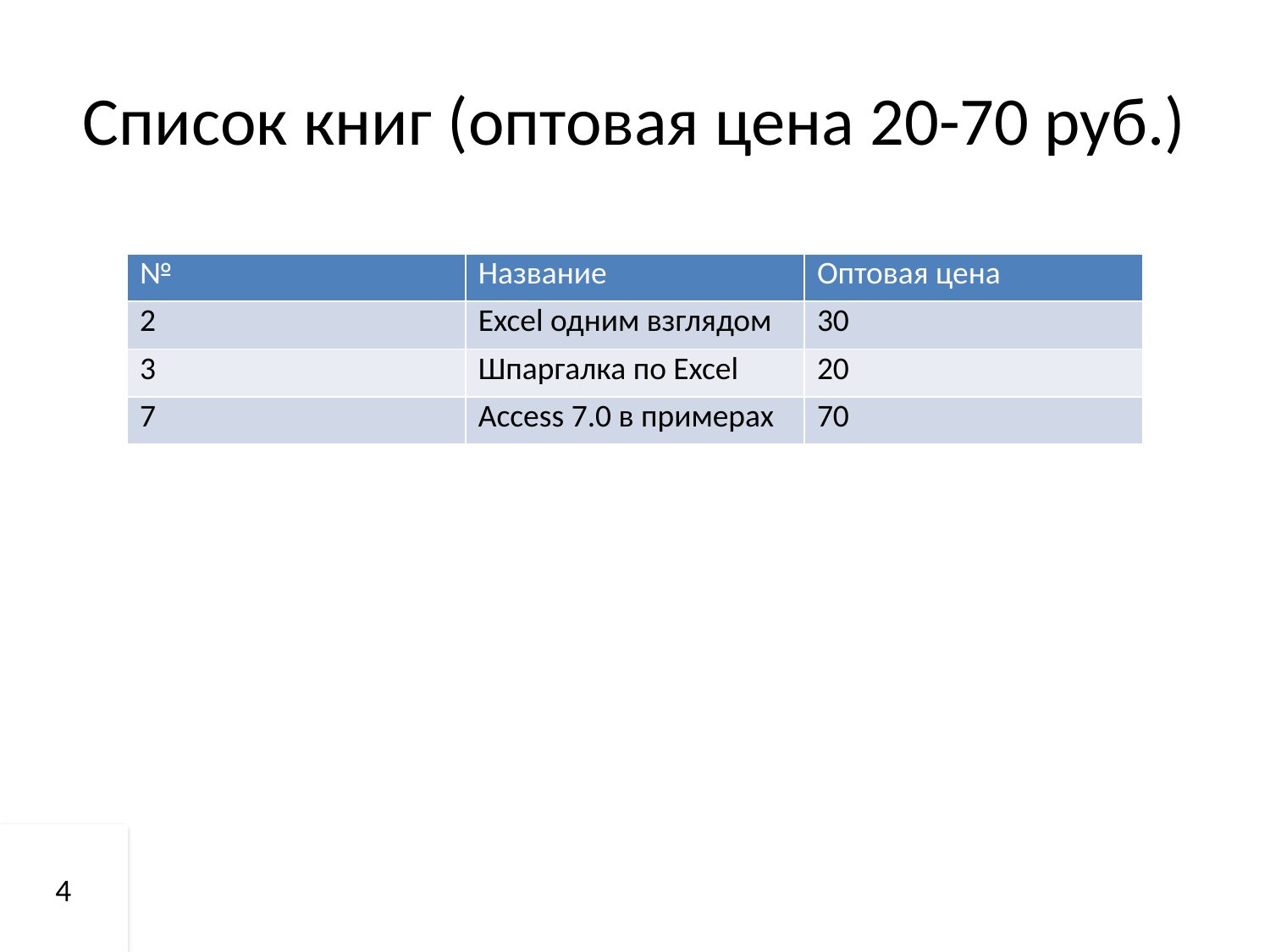

# Список книг (оптовая цена 20-70 руб.)
| № | Название | Оптовая цена |
| --- | --- | --- |
| 2 | Excel одним взглядом | 30 |
| 3 | Шпаргалка по Excel | 20 |
| 7 | Access 7.0 в примерах | 70 |
4